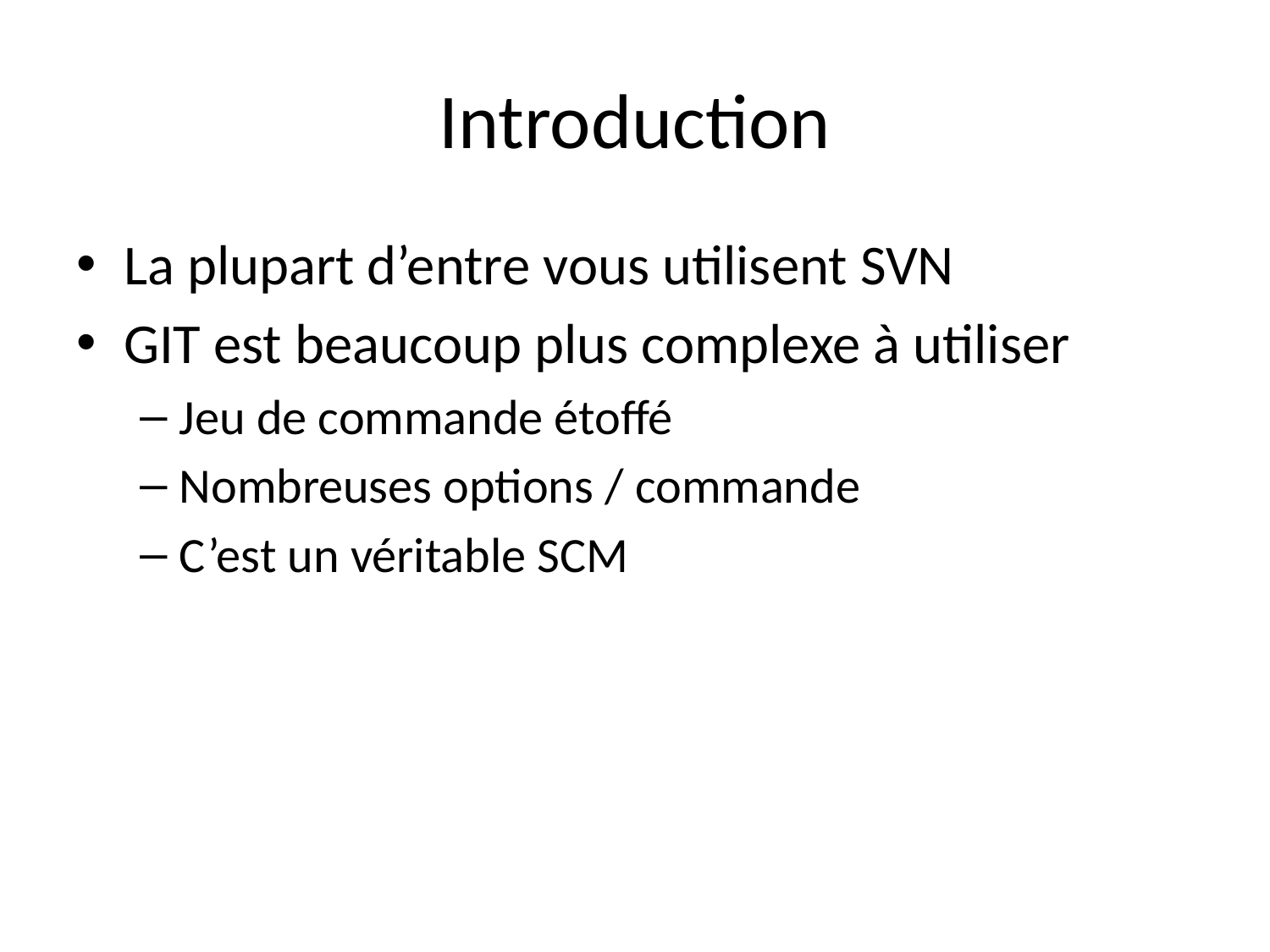

# Introduction
La plupart d’entre vous utilisent SVN
GIT est beaucoup plus complexe à utiliser
Jeu de commande étoffé
Nombreuses options / commande
C’est un véritable SCM